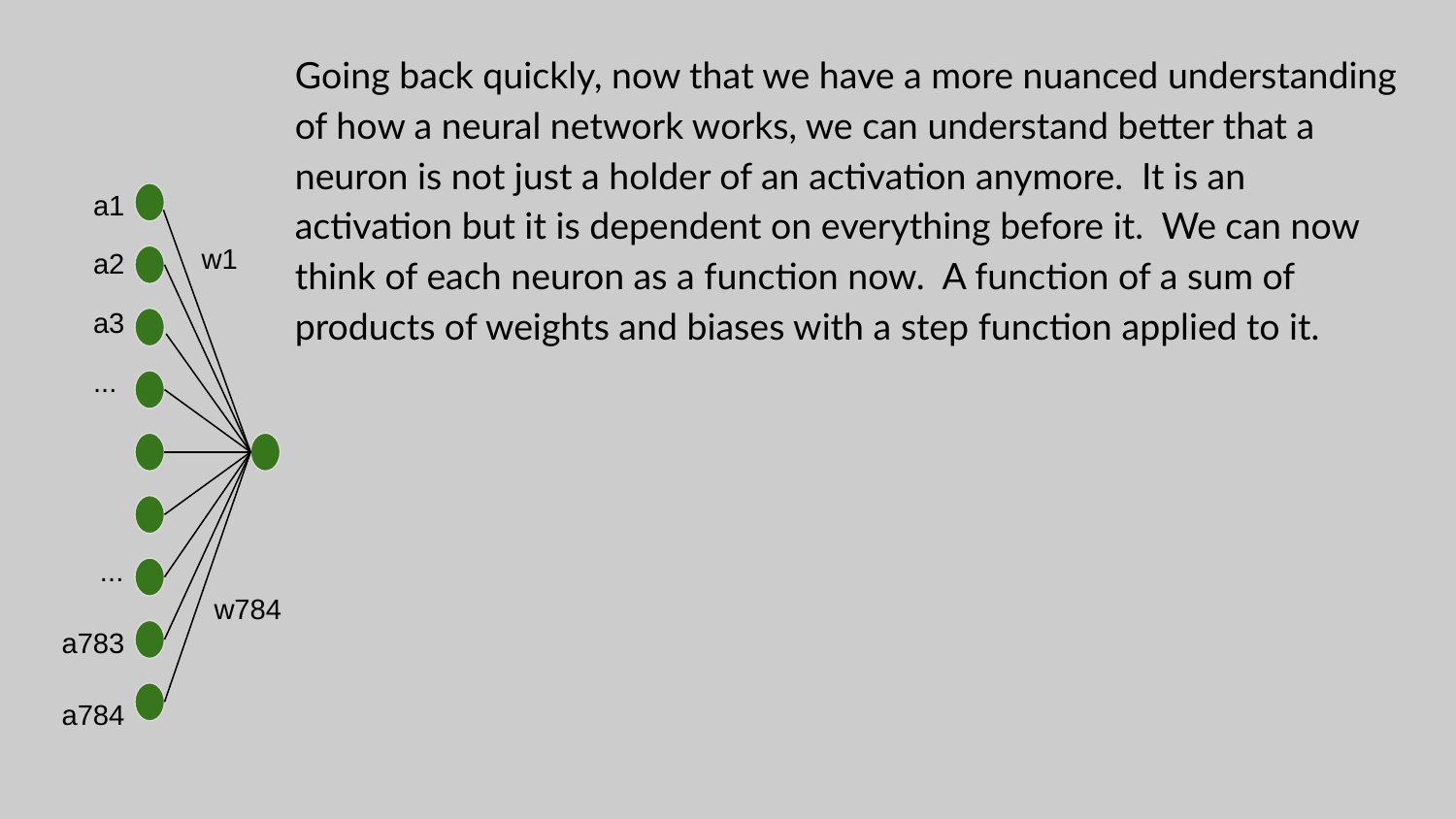

Going back quickly, now that we have a more nuanced understanding of how a neural network works, we can understand better that a neuron is not just a holder of an activation anymore.  It is an activation but it is dependent on everything before it.  We can now think of each neuron as a function now.  A function of a sum of products of weights and biases with a step function applied to it.

a1

w1
a2

a3

...

...

w784
a783

a784